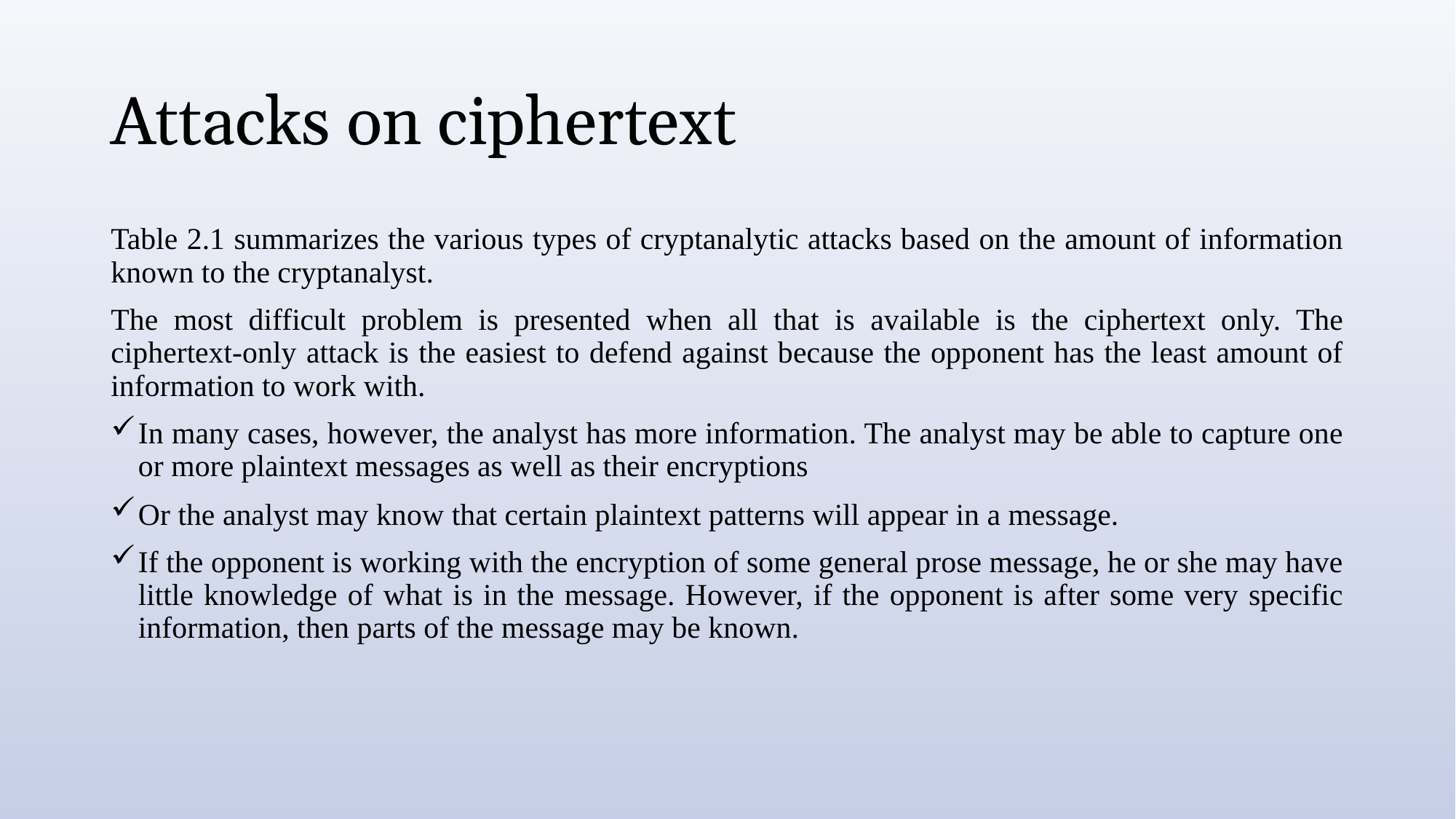

# Attacks on ciphertext
Table 2.1 summarizes the various types of cryptanalytic attacks based on the amount of information known to the cryptanalyst.
The most difficult problem is presented when all that is available is the ciphertext only. The ciphertext-only attack is the easiest to defend against because the opponent has the least amount of information to work with.
In many cases, however, the analyst has more information. The analyst may be able to capture one or more plaintext messages as well as their encryptions
Or the analyst may know that certain plaintext patterns will appear in a message.
If the opponent is working with the encryption of some general prose message, he or she may have little knowledge of what is in the message. However, if the opponent is after some very specific information, then parts of the message may be known.